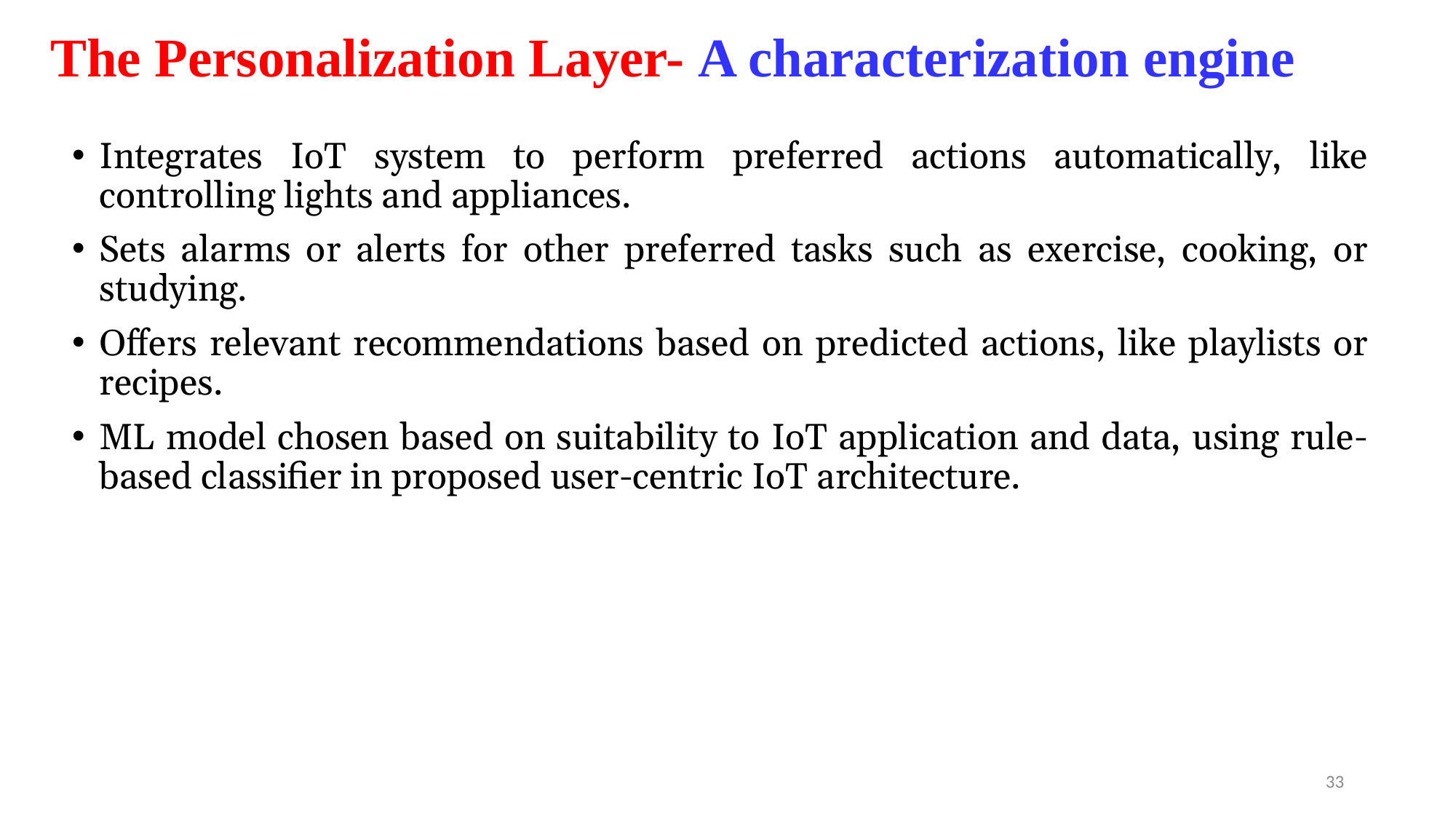

# The Personalization Layer- A characterization engine
Integrates IoT system to perform preferred actions automatically, like controlling lights and appliances.
Sets alarms or alerts for other preferred tasks such as exercise, cooking, or studying.
Offers relevant recommendations based on predicted actions, like playlists or recipes.
ML model chosen based on suitability to IoT application and data, using rule-based classifier in proposed user-centric IoT architecture.
33